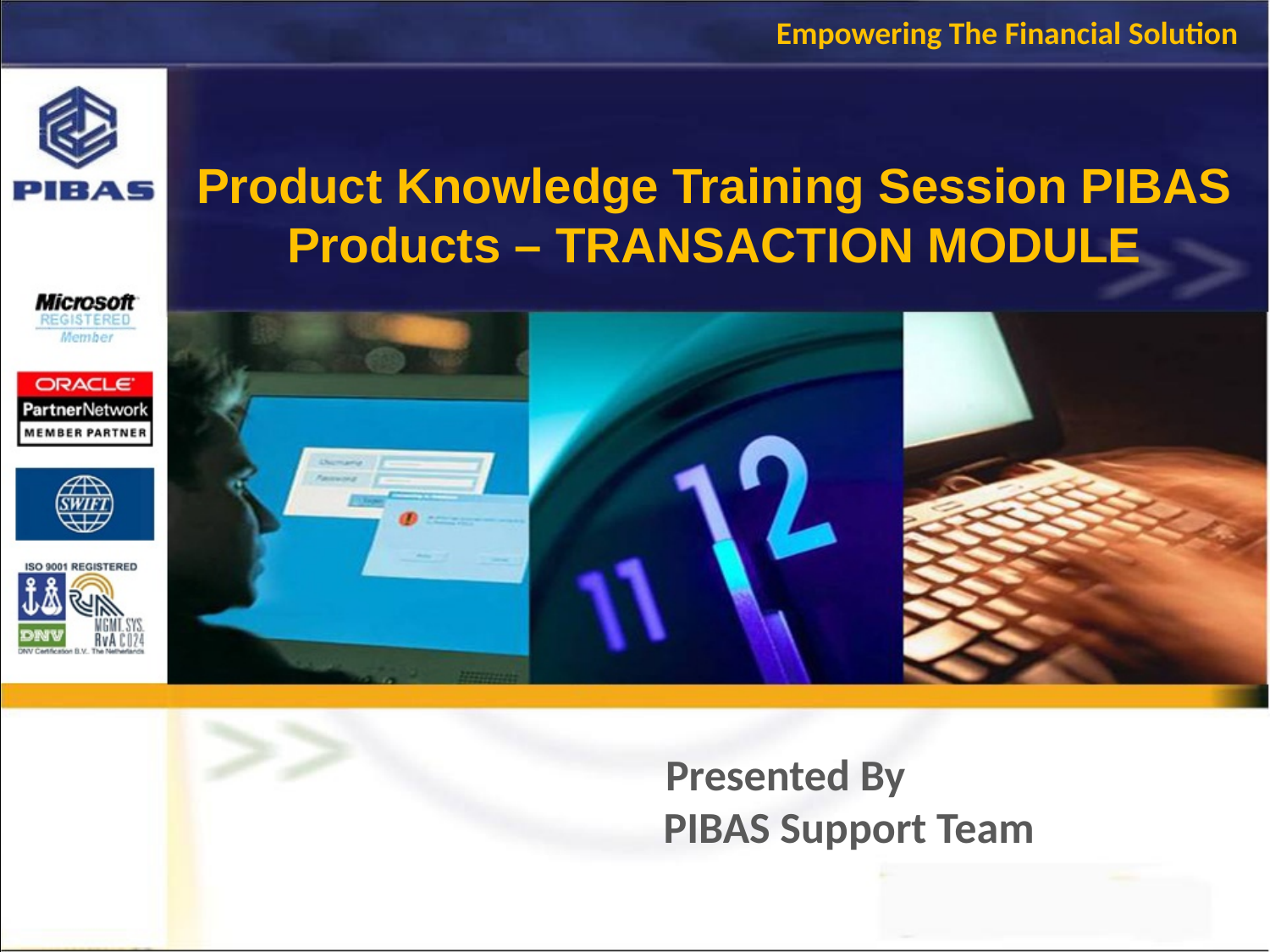

Product Knowledge Training Session PIBAS Products – TRANSACTION MODULE
     Presented By
PIBAS Support Team